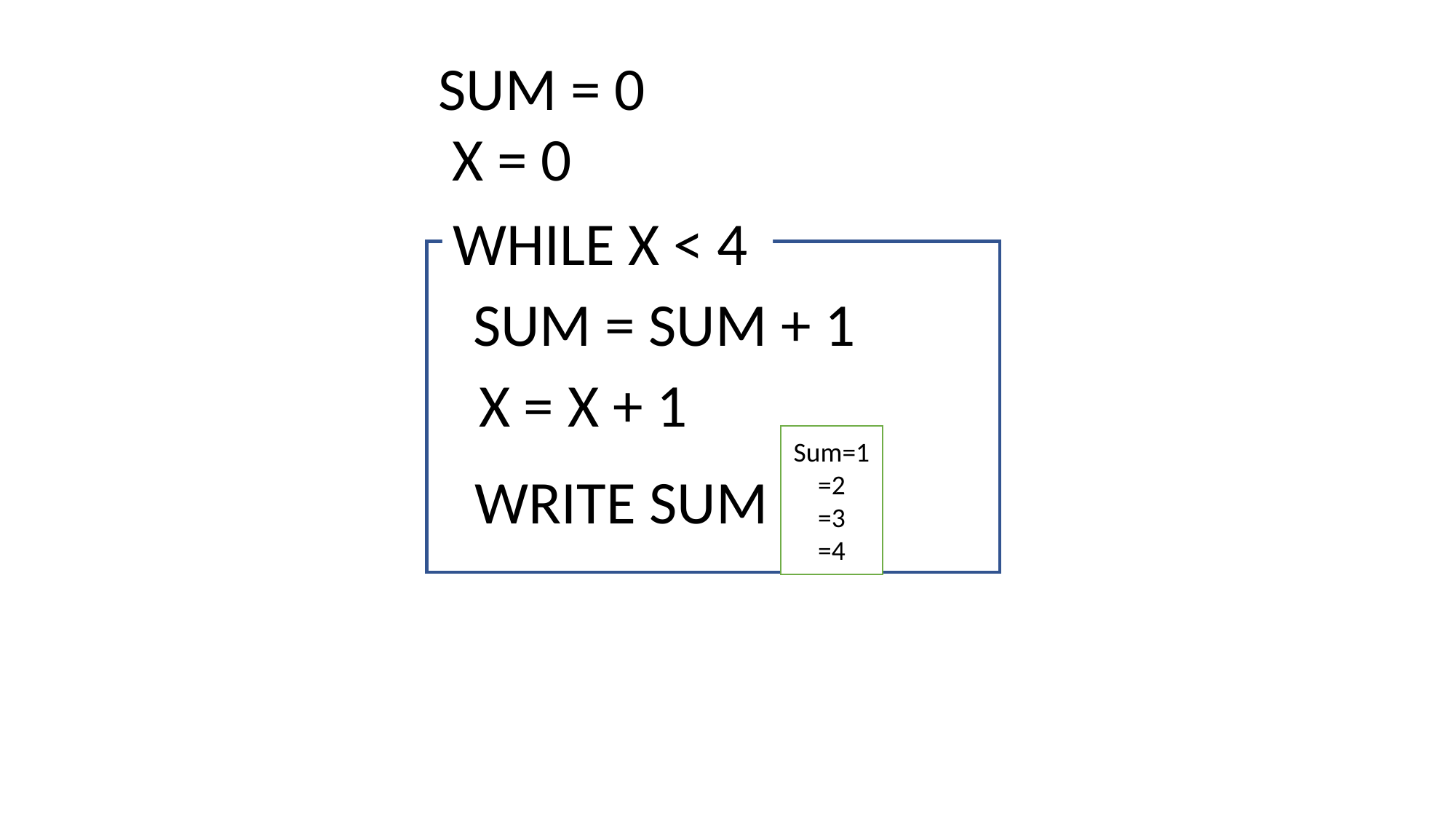

SUM = 0
X = 0
WHILE X < 4

SUM = SUM + 1
X = X + 1
Sum=1
=2
=3
=4
WRITE SUM